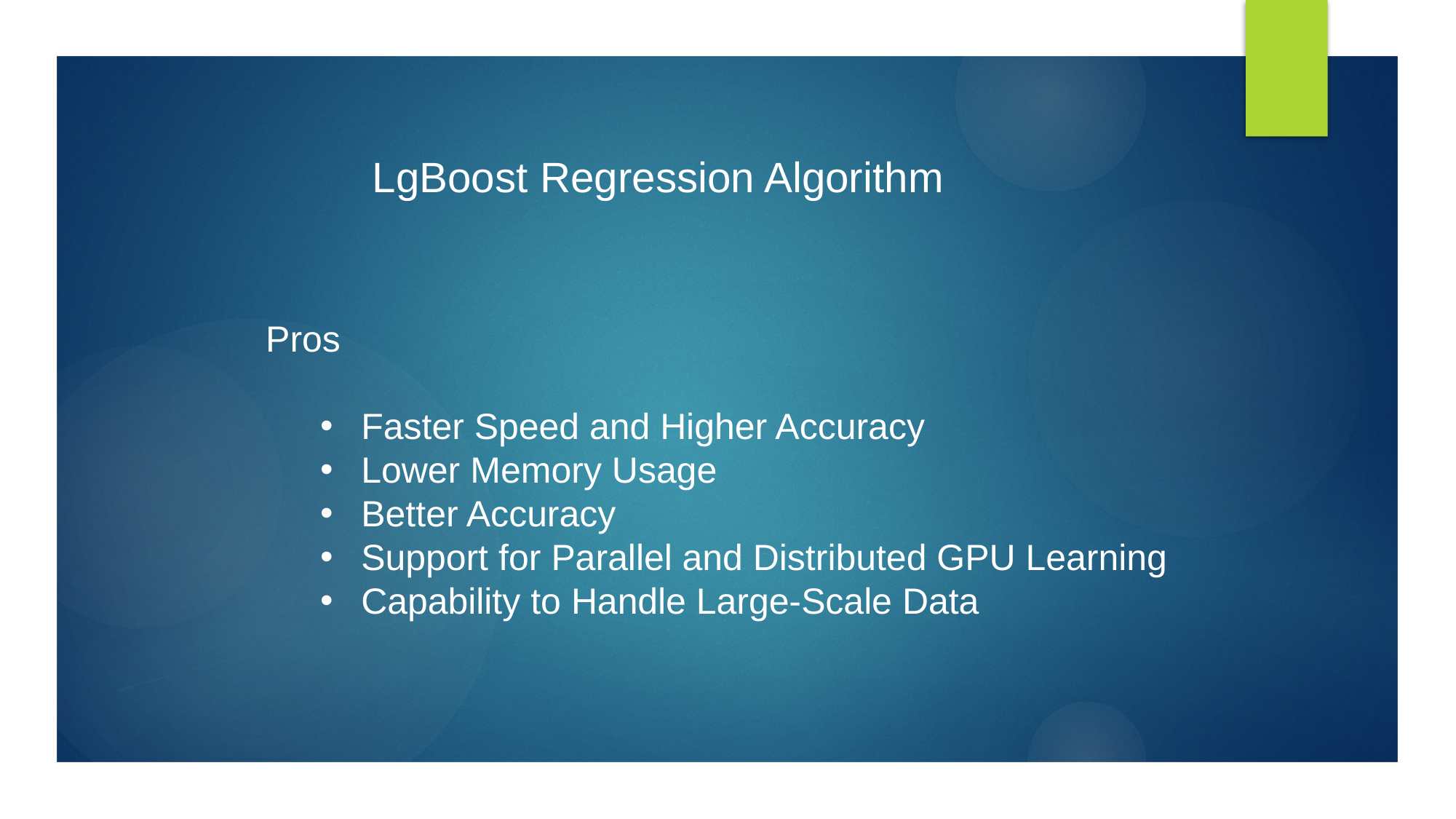

LgBoost Regression Algorithm
Pros

Faster Speed and Higher Accuracy
Lower Memory Usage
Better Accuracy
Support for Parallel and Distributed GPU Learning
Capability to Handle Large-Scale Data